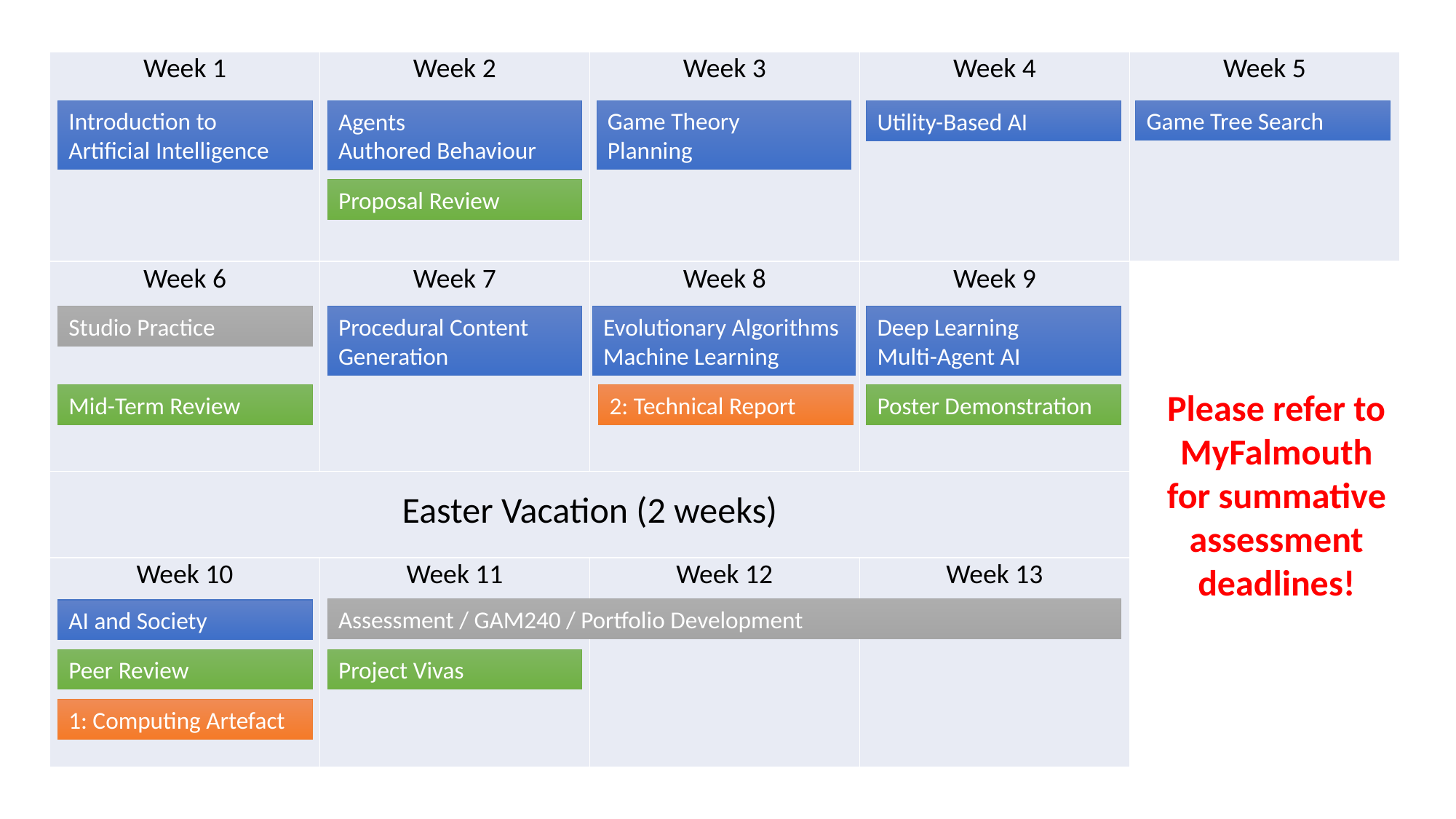

| Week 1 | Week 2 | Week 3 | Week 4 | Week 5 |
| --- | --- | --- | --- | --- |
| Week 6 | Week 7 | Week 8 | Week 9 |  |
| Easter Vacation (2 weeks) |  |  |  |  |
| Week 10 | Week 11 | Week 12 | Week 13 |  |
Introduction to Artificial Intelligence
Game Theory
Planning
Game Tree Search
Agents
Authored Behaviour
Utility-Based AI
Proposal Review
Studio Practice
Evolutionary Algorithms
Machine Learning
Procedural Content Generation
Deep Learning
Multi-Agent AI
Please refer to MyFalmouth for summative assessment deadlines!
Mid-Term Review
Poster Demonstration
2: Technical Report
Assessment / GAM240 / Portfolio Development
AI and Society
Peer Review
Project Vivas
1: Computing Artefact